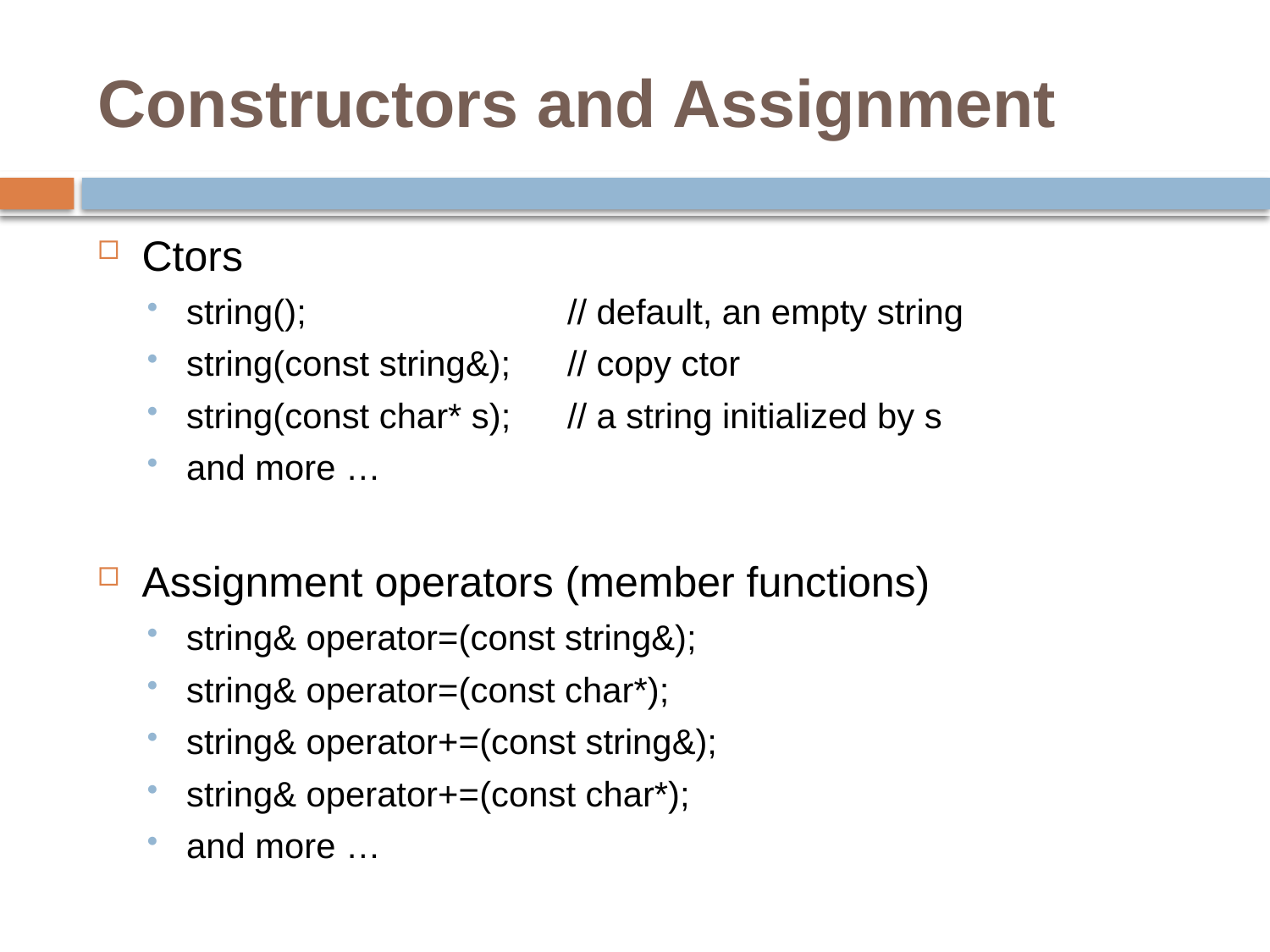

# Constructors and Assignment
Ctors
string();			// default, an empty string
string(const string&);	// copy ctor
string(const char* s);	// a string initialized by s
and more …

Assignment operators (member functions)
string& operator=(const string&);
string& operator=(const char*);
string& operator+=(const string&);
string& operator+=(const char*);
and more …